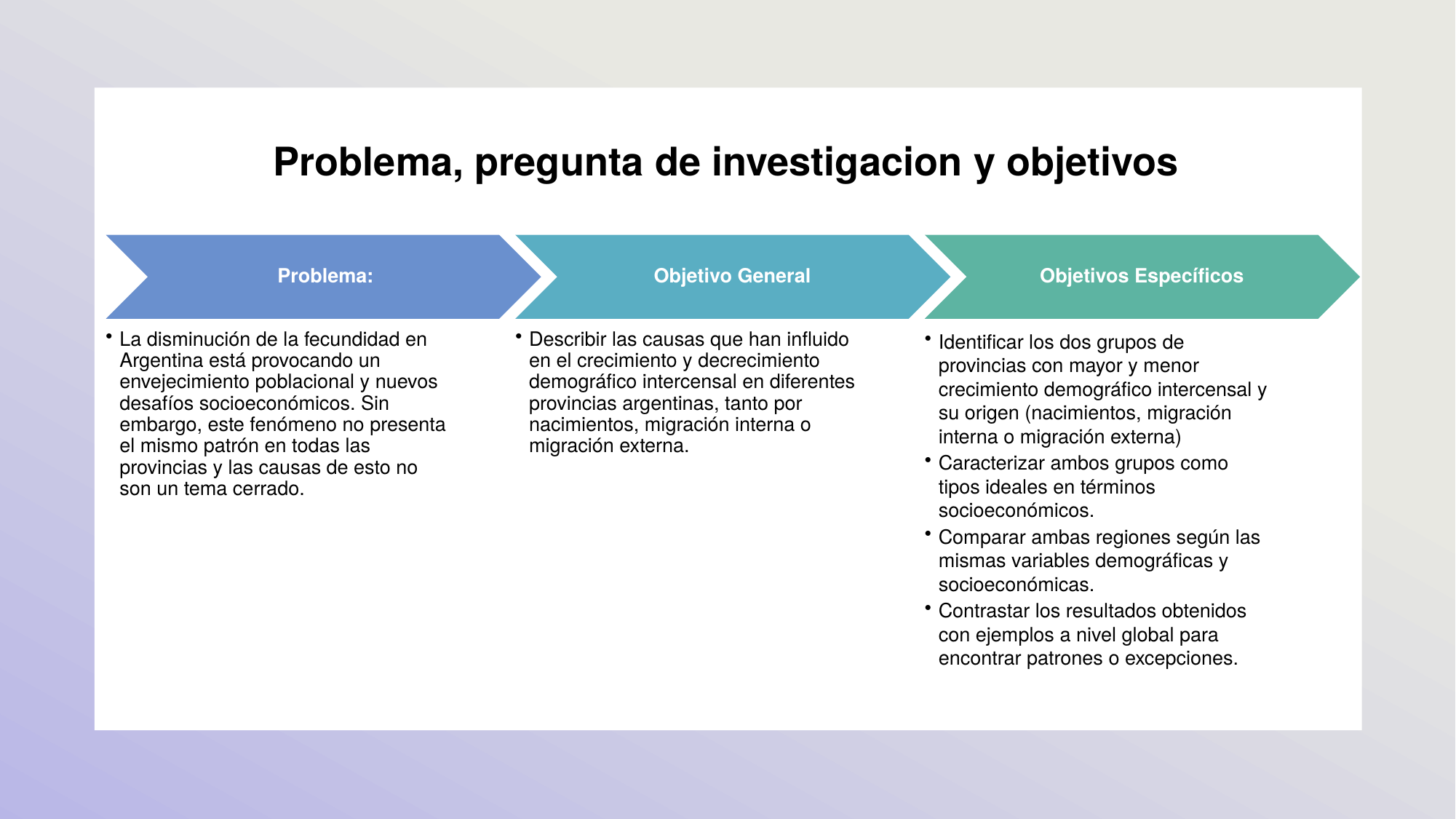

# Problema, pregunta de investigacion y objetivos
Problema:
La disminución de la fecundidad en Argentina está provocando un envejecimiento poblacional y nuevos desafíos socioeconómicos. Sin embargo, este fenómeno no presenta el mismo patrón en todas las provincias y las causas de esto no son un tema cerrado.
Objetivo General
Describir las causas que han influido en el crecimiento y decrecimiento demográfico intercensal en diferentes provincias argentinas, tanto por nacimientos, migración interna o migración externa.
Objetivos Específicos
Identificar los dos grupos de  provincias con mayor y menor crecimiento demográfico intercensal y su origen (nacimientos, migración interna o migración externa)
Caracterizar ambos grupos como tipos ideales en términos socioeconómicos.
Comparar ambas regiones según las mismas variables demográficas y socioeconómicas.
Contrastar los resultados obtenidos con ejemplos a nivel global para encontrar patrones o excepciones.